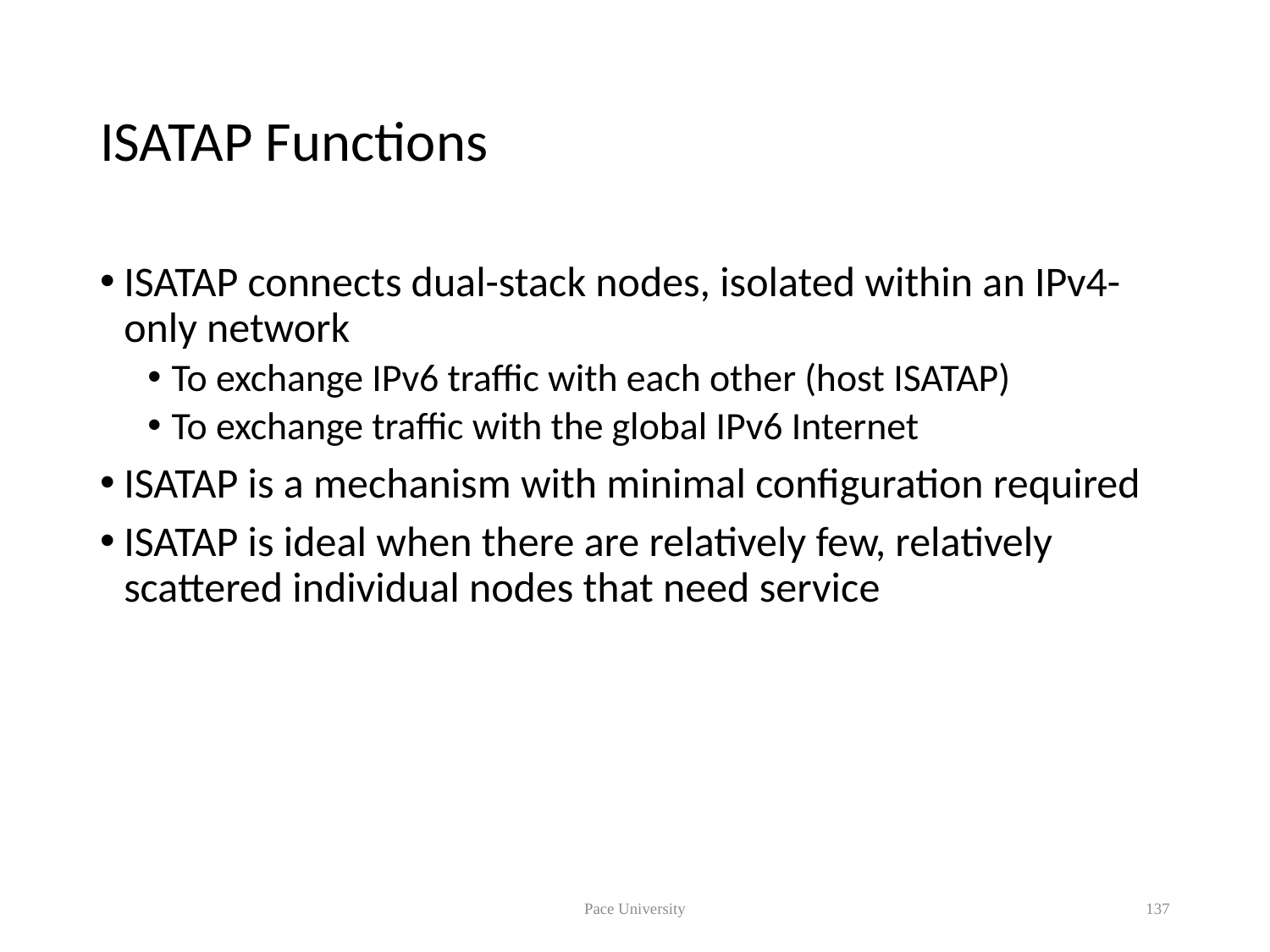

# ISATAP Functions
ISATAP connects dual-stack nodes, isolated within an IPv4-only network
To exchange IPv6 traffic with each other (host ISATAP)
To exchange traffic with the global IPv6 Internet
ISATAP is a mechanism with minimal configuration required
ISATAP is ideal when there are relatively few, relatively scattered individual nodes that need service
Pace University
137